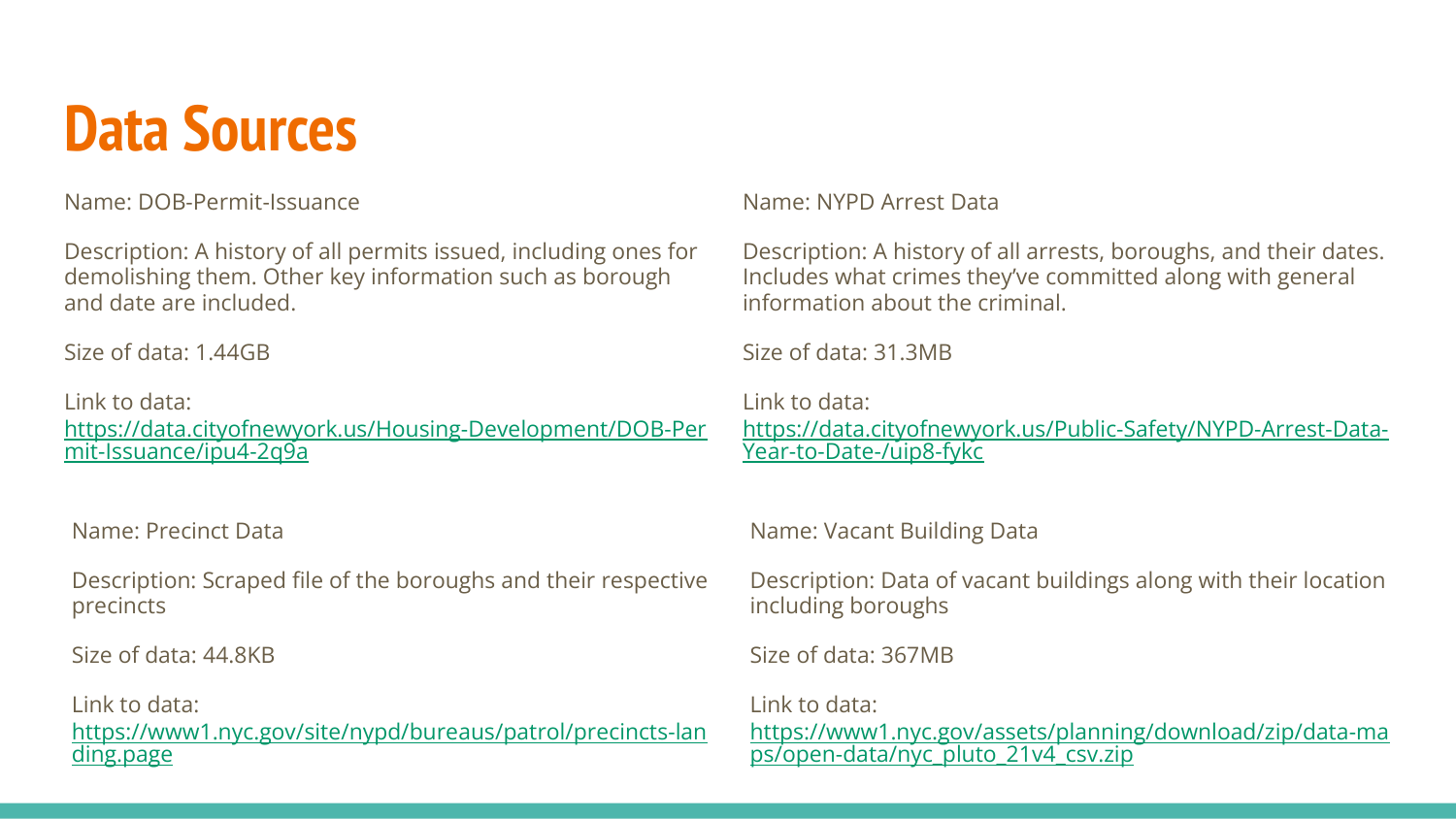

# Data Sources
Name: DOB-Permit-Issuance
Description: A history of all permits issued, including ones for demolishing them. Other key information such as borough and date are included.
Size of data: 1.44GB
Link to data: https://data.cityofnewyork.us/Housing-Development/DOB-Permit-Issuance/ipu4-2q9a
Name: NYPD Arrest Data
Description: A history of all arrests, boroughs, and their dates. Includes what crimes they’ve committed along with general information about the criminal.
Size of data: 31.3MB
Link to data: https://data.cityofnewyork.us/Public-Safety/NYPD-Arrest-Data-Year-to-Date-/uip8-fykc

Name: Precinct Data
Description: Scraped file of the boroughs and their respective precincts
Size of data: 44.8KB
Link to data: https://www1.nyc.gov/site/nypd/bureaus/patrol/precincts-landing.page
Name: Vacant Building Data
Description: Data of vacant buildings along with their location including boroughs
Size of data: 367MB
Link to data: https://www1.nyc.gov/assets/planning/download/zip/data-maps/open-data/nyc_pluto_21v4_csv.zip